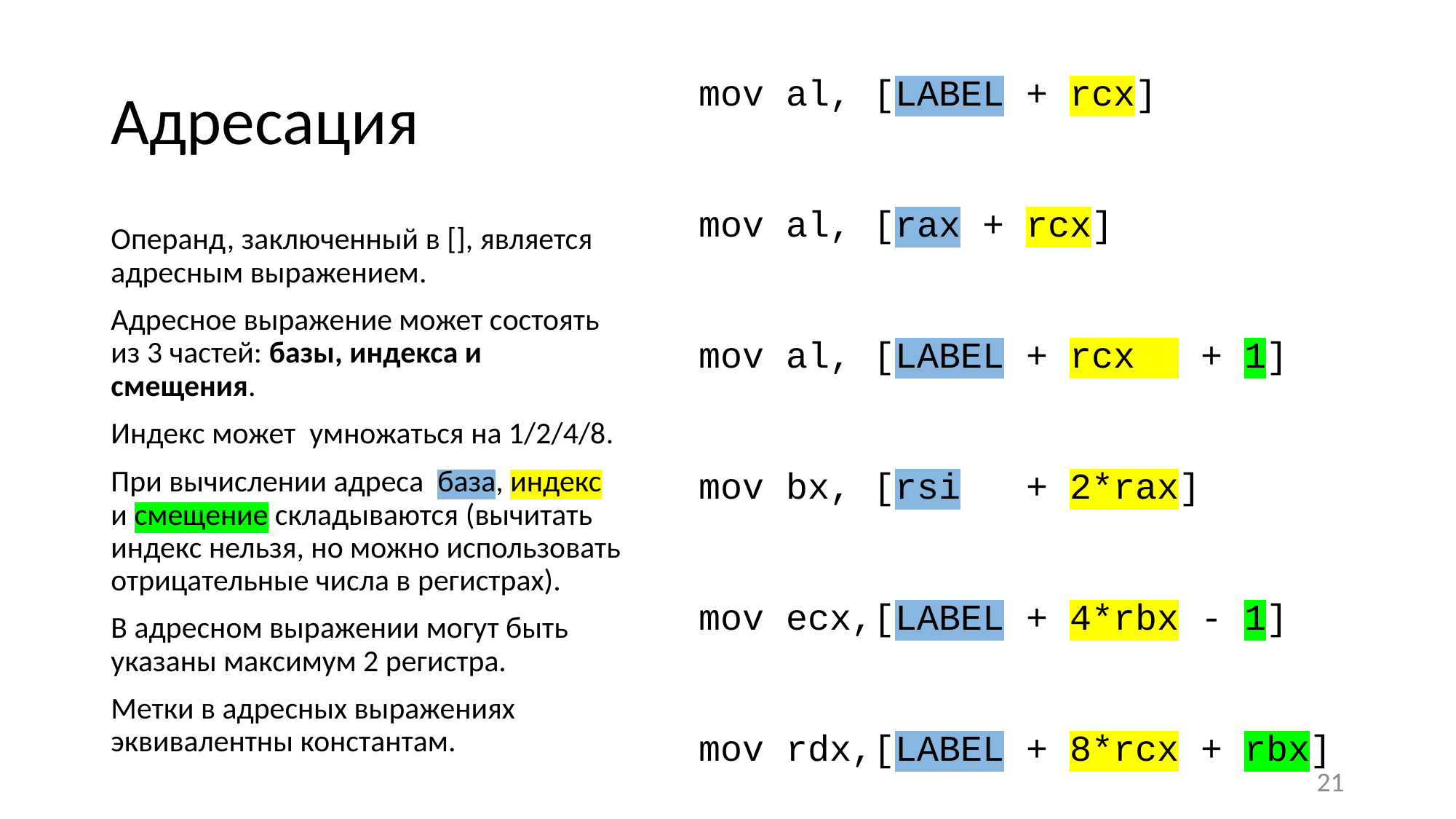

# Адресация
mov al, [LABEL + rcx]

mov al, [rax + rcx]

mov al, [LABEL + rcx   + 1]

mov bx, [rsi   + 2*rax]

mov ecx,[LABEL + 4*rbx - 1]

mov rdx,[LABEL + 8*rcx + rbx]

Операнд, заключенный в [], является адресным выражением.
Адресное выражение может состоять из 3 частей: базы, индекса и смещения.
Индекс может  умножаться на 1/2/4/8.
При вычислении адреса  база, индекс и смещение складываются (вычитать индекс нельзя, но можно использовать отрицательные числа в регистрах).
В адресном выражении могут быть указаны максимум 2 регистра.
Метки в адресных выражениях эквивалентны константам.

21